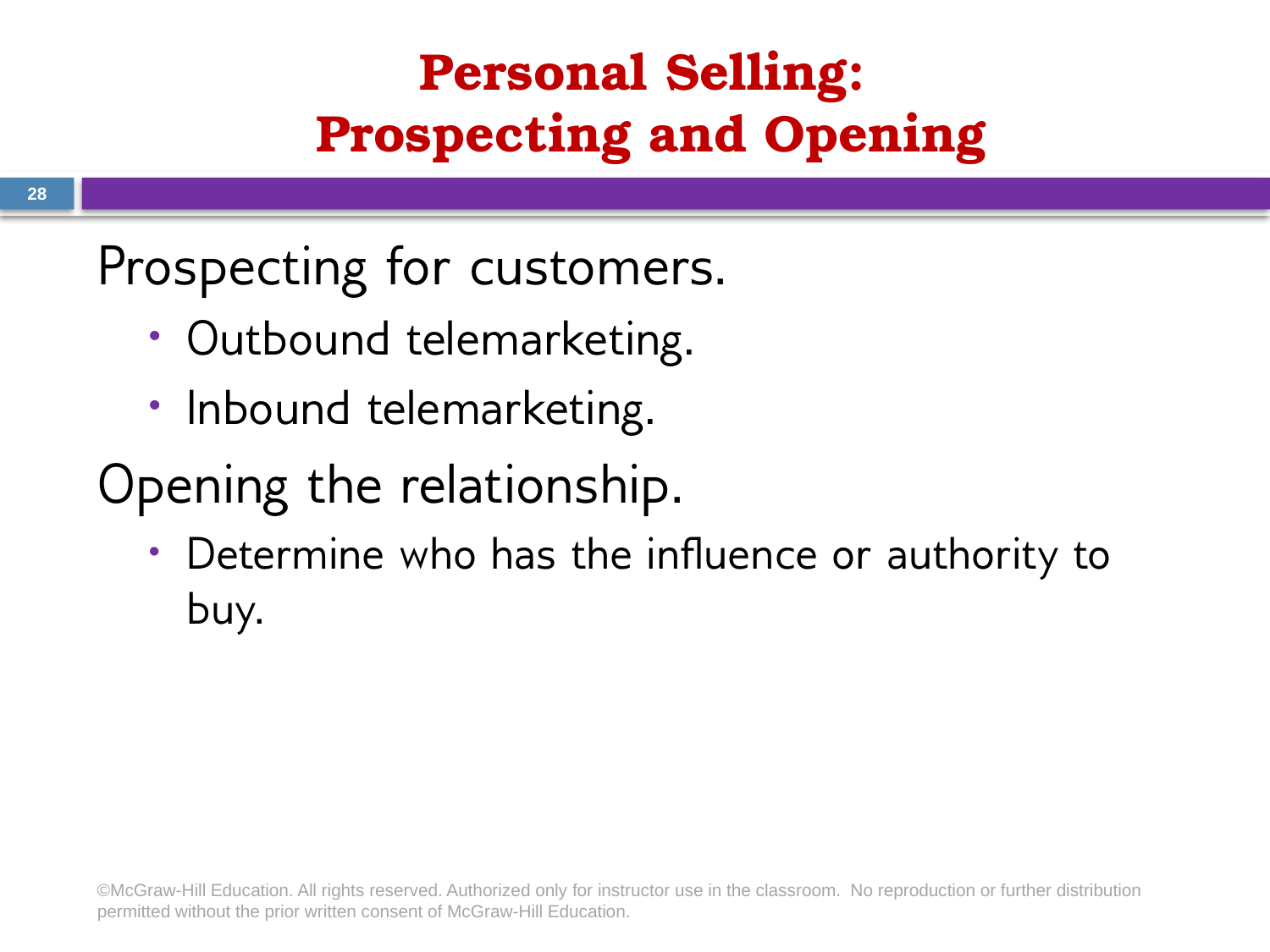

# Personal Selling: Prospecting and Opening
28
Prospecting for customers.
Outbound telemarketing.
Inbound telemarketing.
Opening the relationship.
Determine who has the influence or authority to buy.
©McGraw-Hill Education. All rights reserved. Authorized only for instructor use in the classroom.  No reproduction or further distribution permitted without the prior written consent of McGraw-Hill Education.